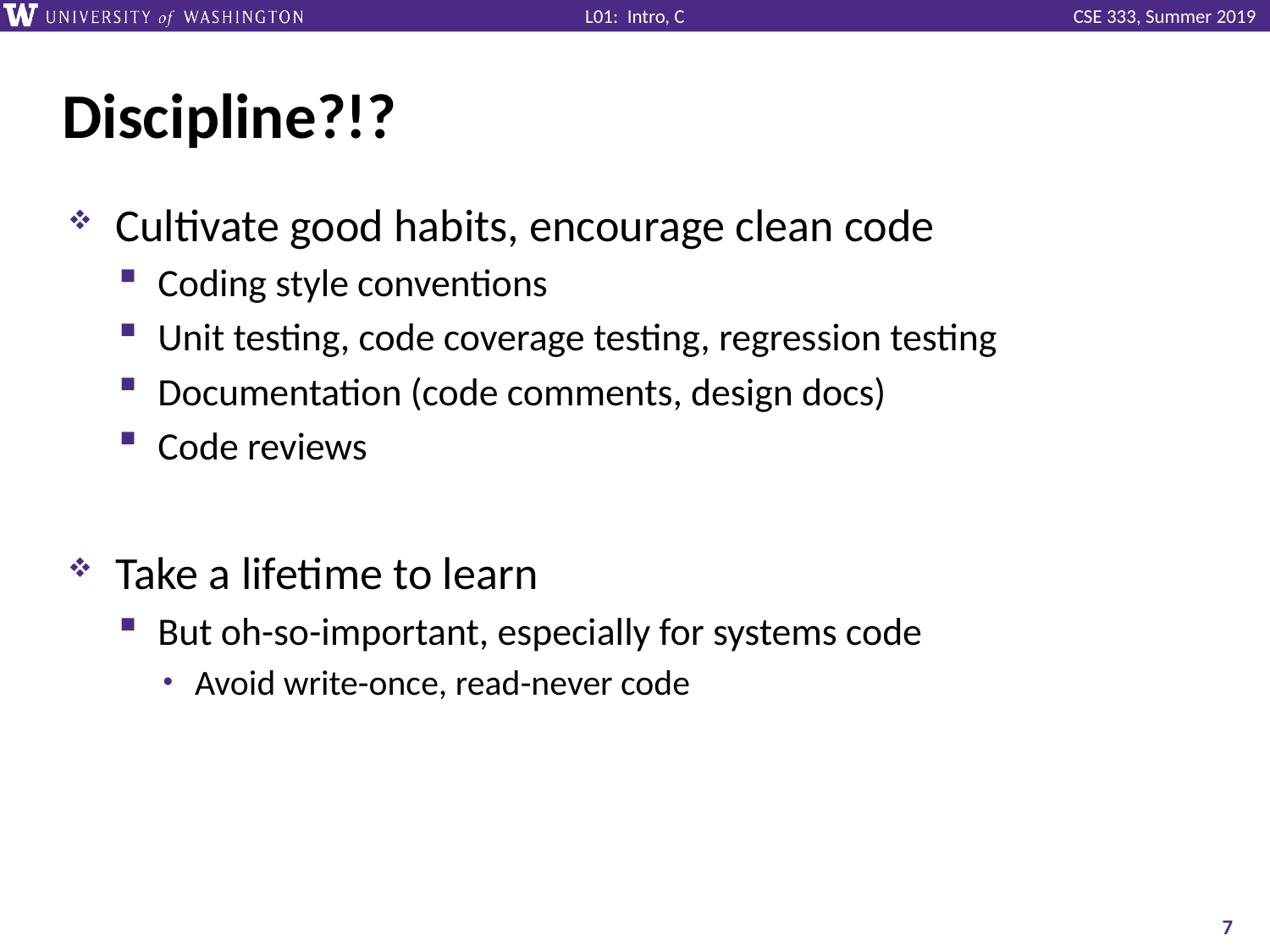

# Discipline?!?
Cultivate good habits, encourage clean code
Coding style conventions
Unit testing, code coverage testing, regression testing
Documentation (code comments, design docs)
Code reviews

Take a lifetime to learn
But oh-so-important, especially for systems code
Avoid write-once, read-never code
7